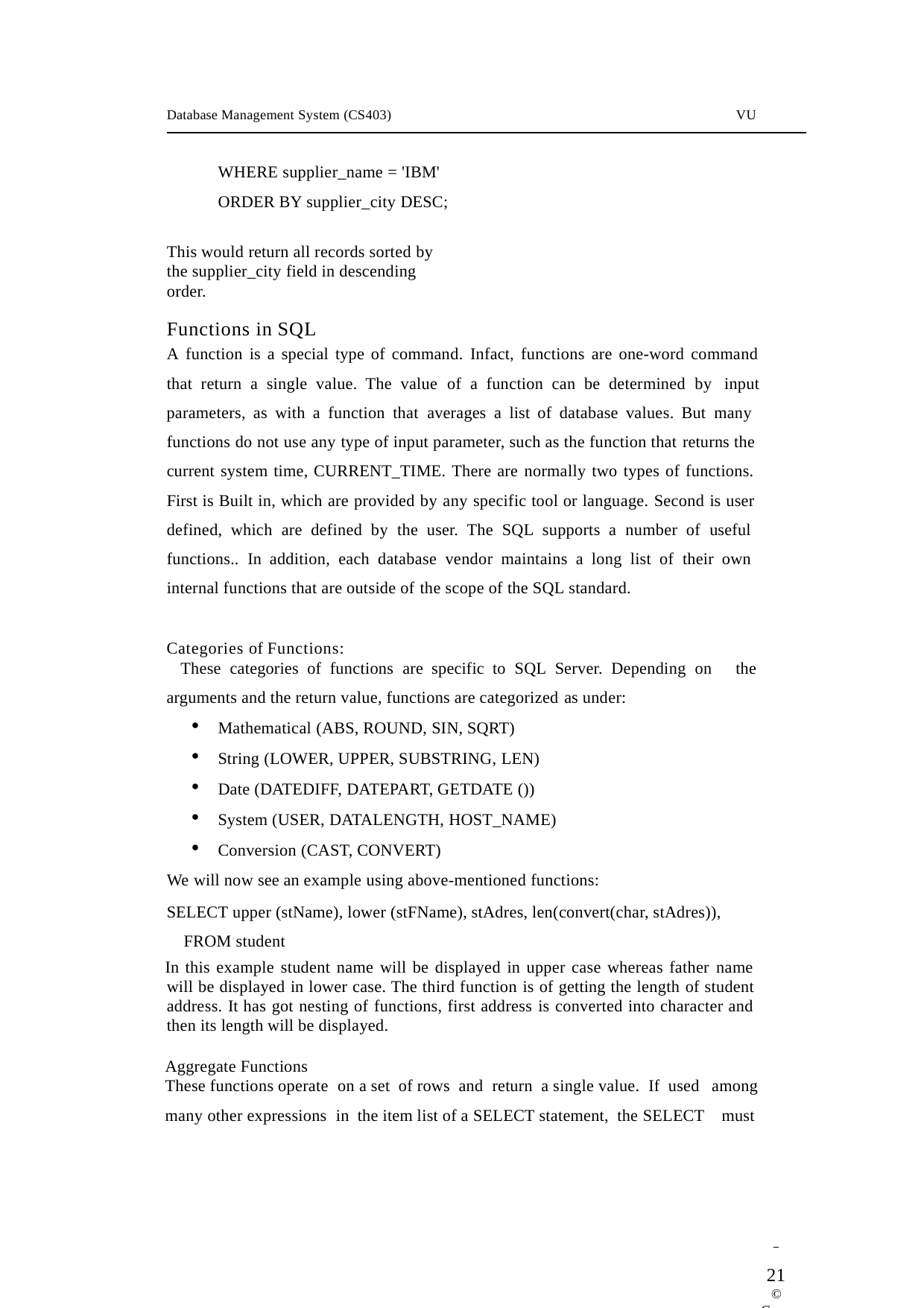

Database Management System (CS403)
VU

WHERE supplier_name = 'IBM'  ORDER BY supplier_city DESC;

This would return all records sorted by the supplier_city field in descending order.
Functions in SQL
A function is a special type of command. Infact, functions are one-word command
that  return  a  single  value.  The  value  of  a  function  can  be  determined  by  input
parameters, as with a function that averages a list of database values. But many  functions do not use any type of input parameter, such as the function that returns the  current system time, CURRENT_TIME. There are normally two types of functions.  First is Built in, which are provided by any specific tool or language. Second is user  defined, which are defined by the user. The SQL supports a number of useful  functions.. In addition, each database vendor maintains a long list of their own  internal functions that are outside of the scope of the SQL standard.

Categories of Functions:
These  categories  of  functions  are  specific  to  SQL  Server.  Depending  on     the
arguments and the return value, functions are categorized as under:
Mathematical (ABS, ROUND, SIN, SQRT)
String (LOWER, UPPER, SUBSTRING, LEN)
Date (DATEDIFF, DATEPART, GETDATE ())
System (USER, DATALENGTH, HOST_NAME)
Conversion (CAST, CONVERT)
We will now see an example using above-mentioned functions:
SELECT upper (stName), lower (stFName), stAdres, len(convert(char, stAdres)),  FROM student
In this example student name will be displayed in upper case whereas father name  will be displayed in lower case. The third function is of getting the length of student  address. It has got nesting of functions, first address is converted into character and  then its length will be displayed.

Aggregate Functions
These functions operate  on a set  of rows  and  return  a single value.  If  used  among
many other expressions  in  the item list of a SELECT statement,  the SELECT   must
 	21
© Copyright Virtual University of Pakistan